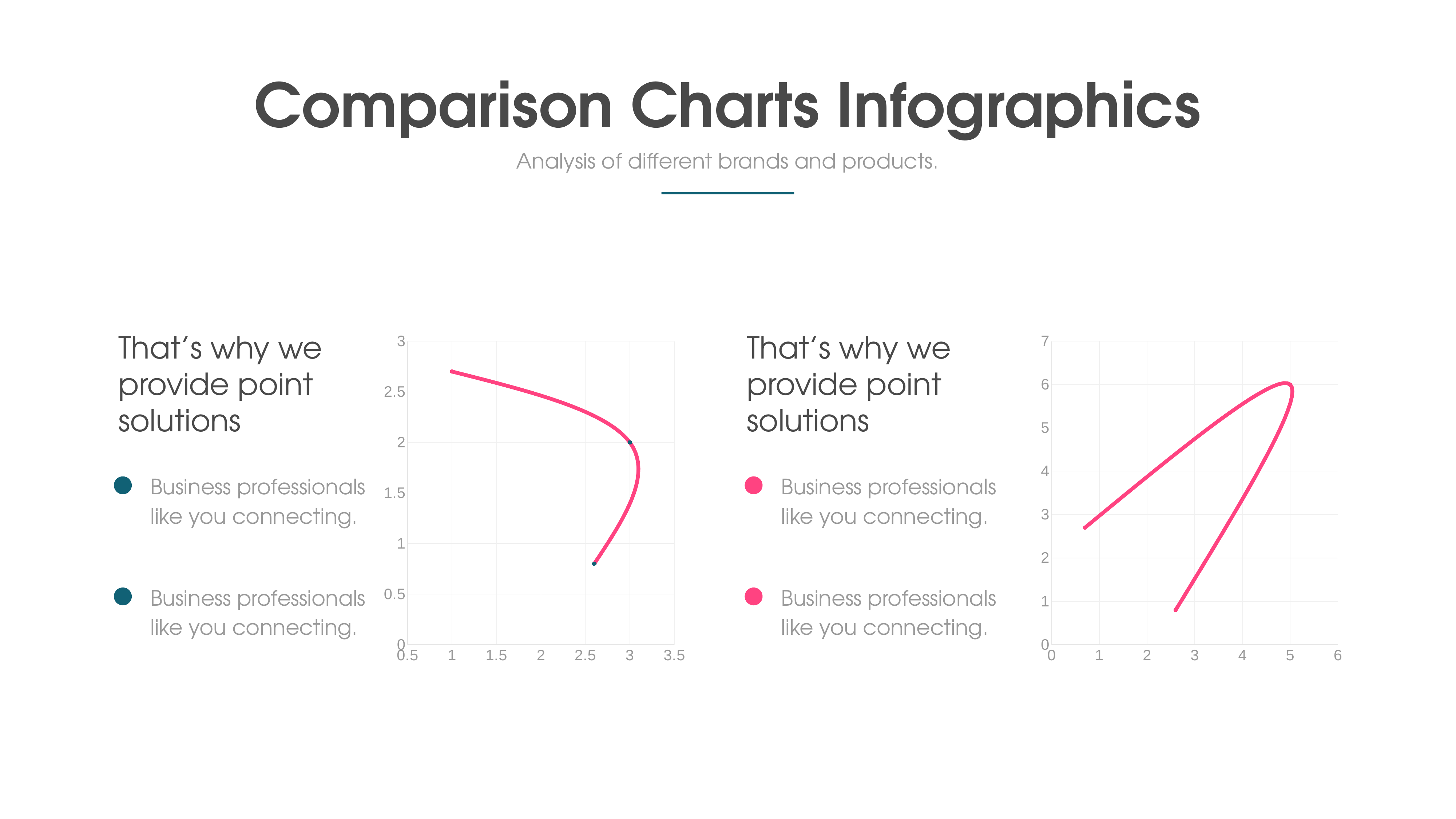

Comparison Charts Infographics
Analysis of different brands and products.

That’s why we provide point solutions

### Chart

| Category | Y-Values |
|---|---|
That’s why we provide point solutions

### Chart

| Category | Y-Values |
|---|---|
Business professionals like you connecting.

Business professionals like you connecting.

Business professionals like you connecting.

Business professionals like you connecting.